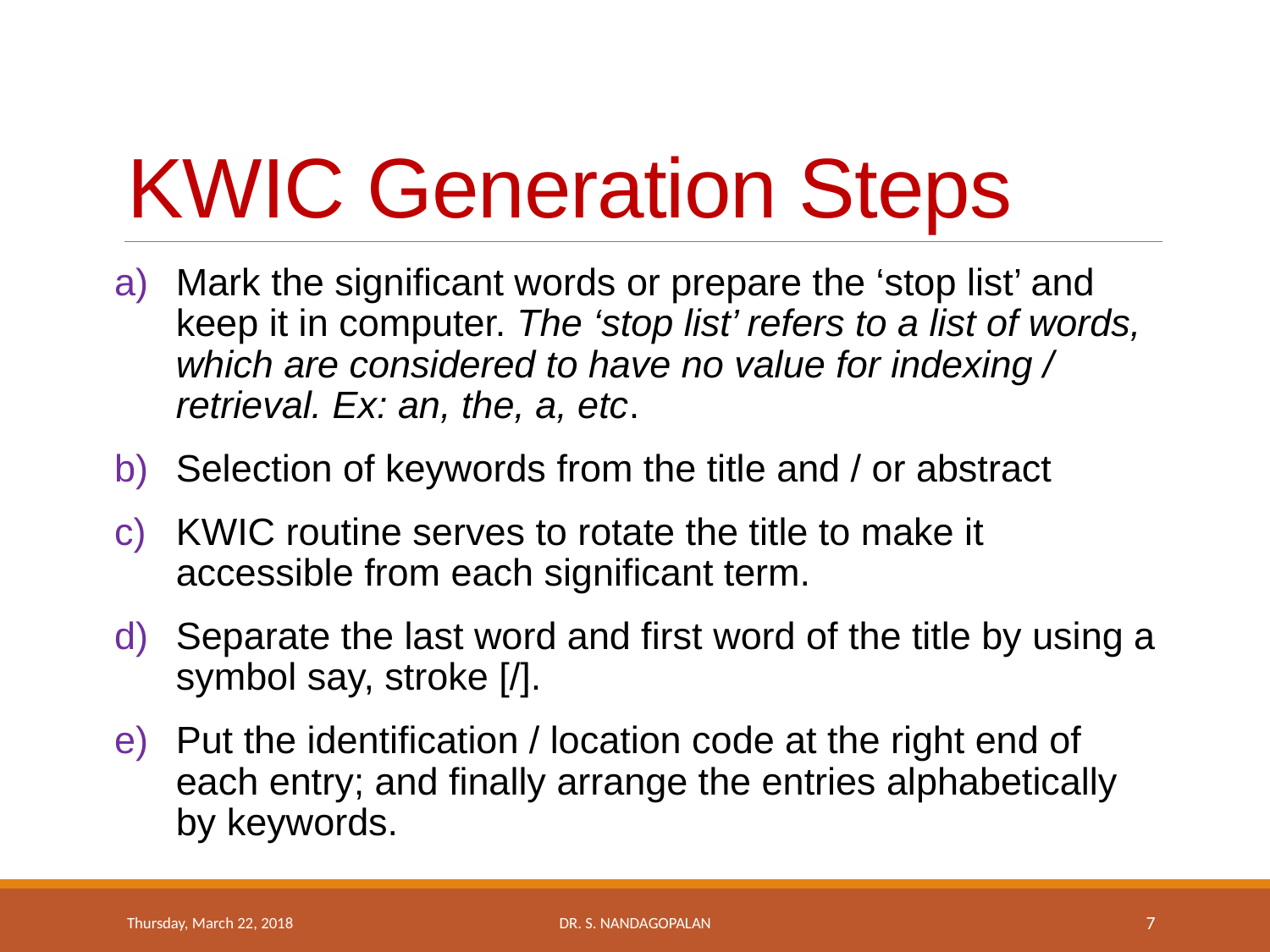

# KWIC Generation Steps
Mark the significant words or prepare the ‘stop list’ and keep it in computer. The ‘stop list’ refers to a list of words, which are considered to have no value for indexing / retrieval. Ex: an, the, a, etc.
Selection of keywords from the title and / or abstract
KWIC routine serves to rotate the title to make it accessible from each significant term.
Separate the last word and first word of the title by using a symbol say, stroke [/].
Put the identification / location code at the right end of each entry; and finally arrange the entries alphabetically by keywords.

Thursday, March 22, 2018
Dr. S. Nandagopalan
7